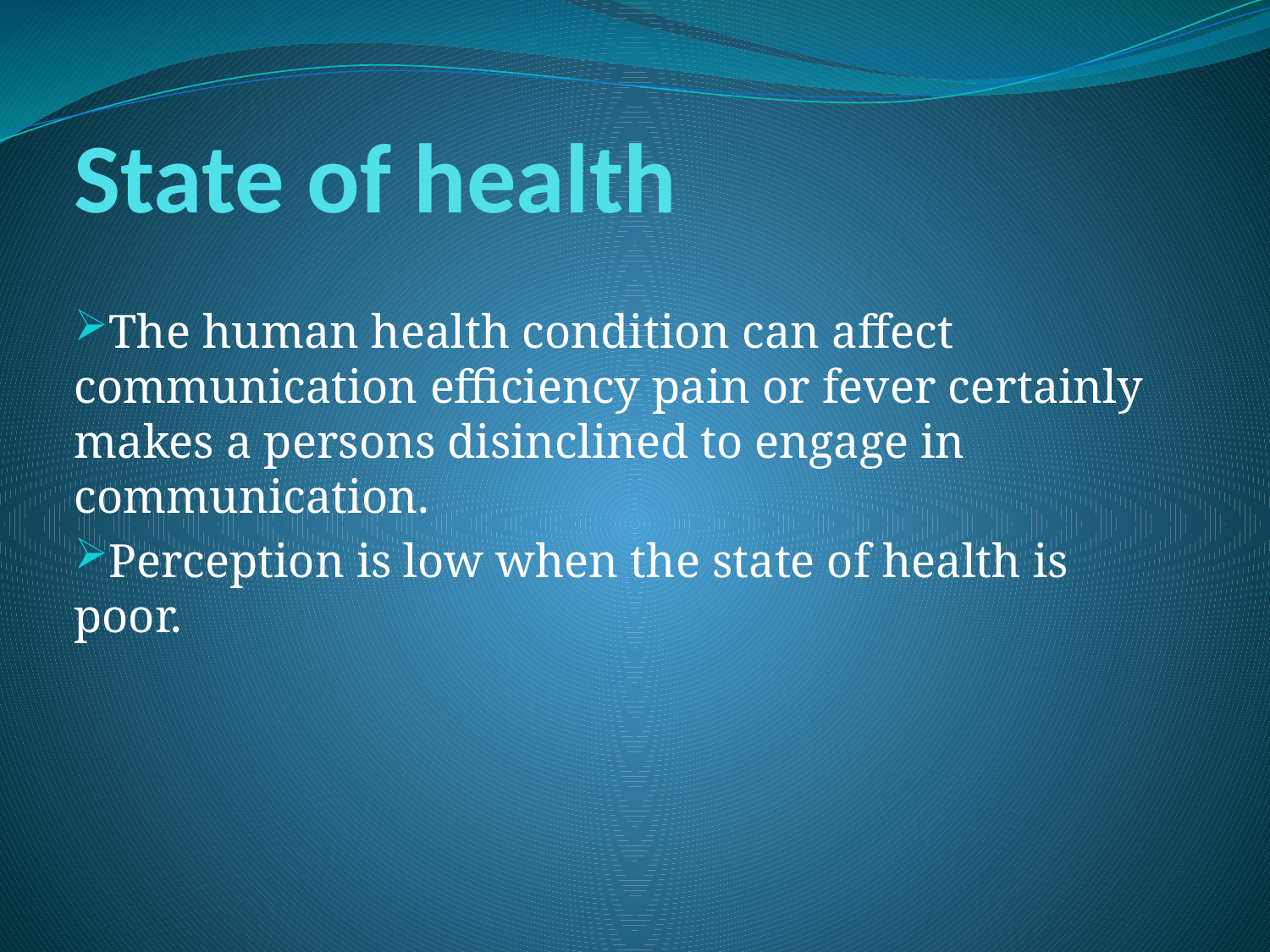

# State of health
The human health condition can affect communication efficiency pain or fever certainly makes a persons disinclined to engage in communication.
Perception is low when the state of health is poor.